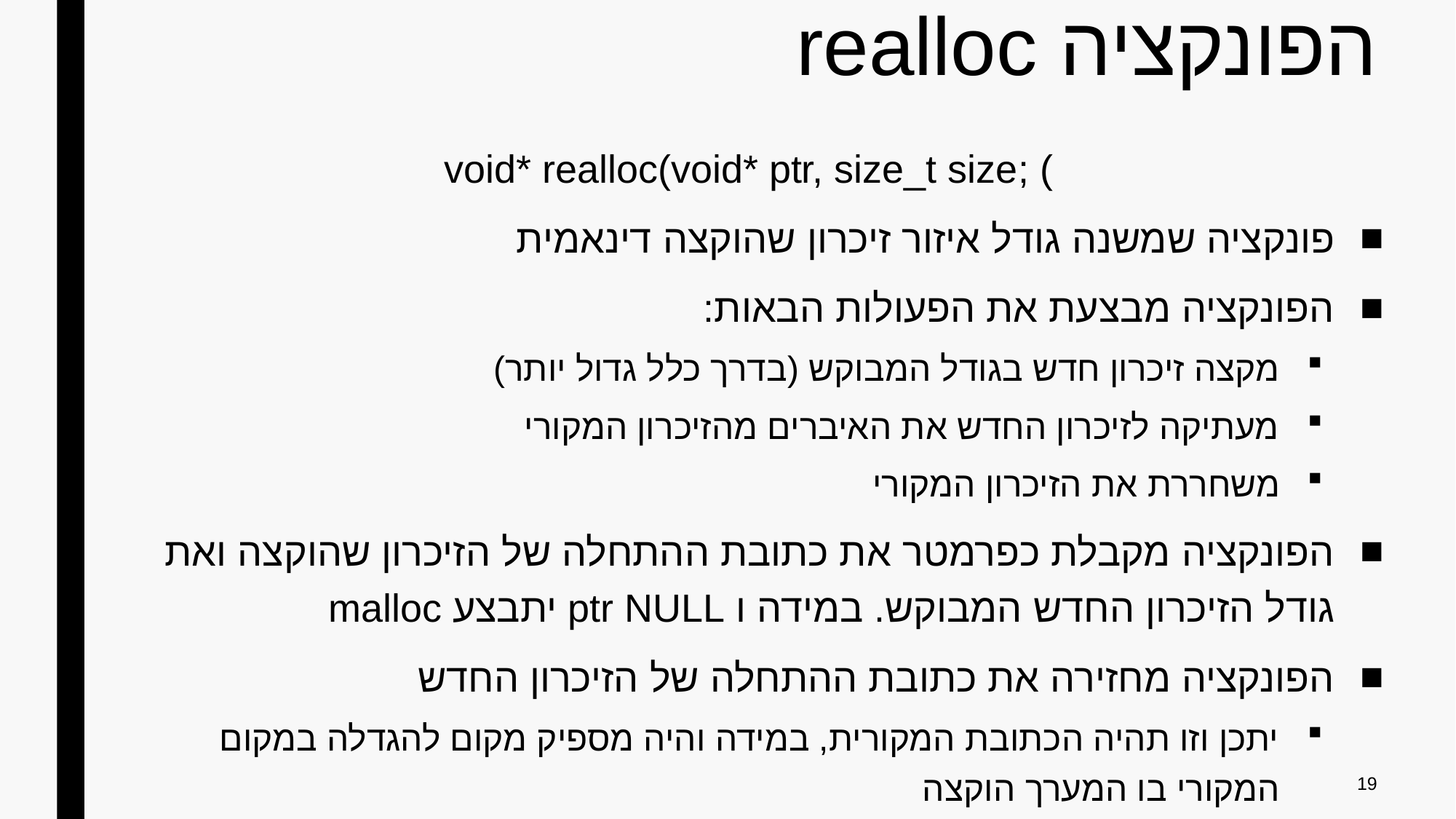

# הפונקציה realloc
void* realloc(void* ptr, size_t size; (
פונקציה שמשנה גודל איזור זיכרון שהוקצה דינאמית
הפונקציה מבצעת את הפעולות הבאות:
מקצה זיכרון חדש בגודל המבוקש (בדרך כלל גדול יותר)
מעתיקה לזיכרון החדש את האיברים מהזיכרון המקורי
משחררת את הזיכרון המקורי
הפונקציה מקבלת כפרמטר את כתובת ההתחלה של הזיכרון שהוקצה ואת גודל הזיכרון החדש המבוקש. במידה ו ptr NULL יתבצע malloc
הפונקציה מחזירה את כתובת ההתחלה של הזיכרון החדש
יתכן וזו תהיה הכתובת המקורית, במידה והיה מספיק מקום להגדלה במקום המקורי בו המערך הוקצה
19